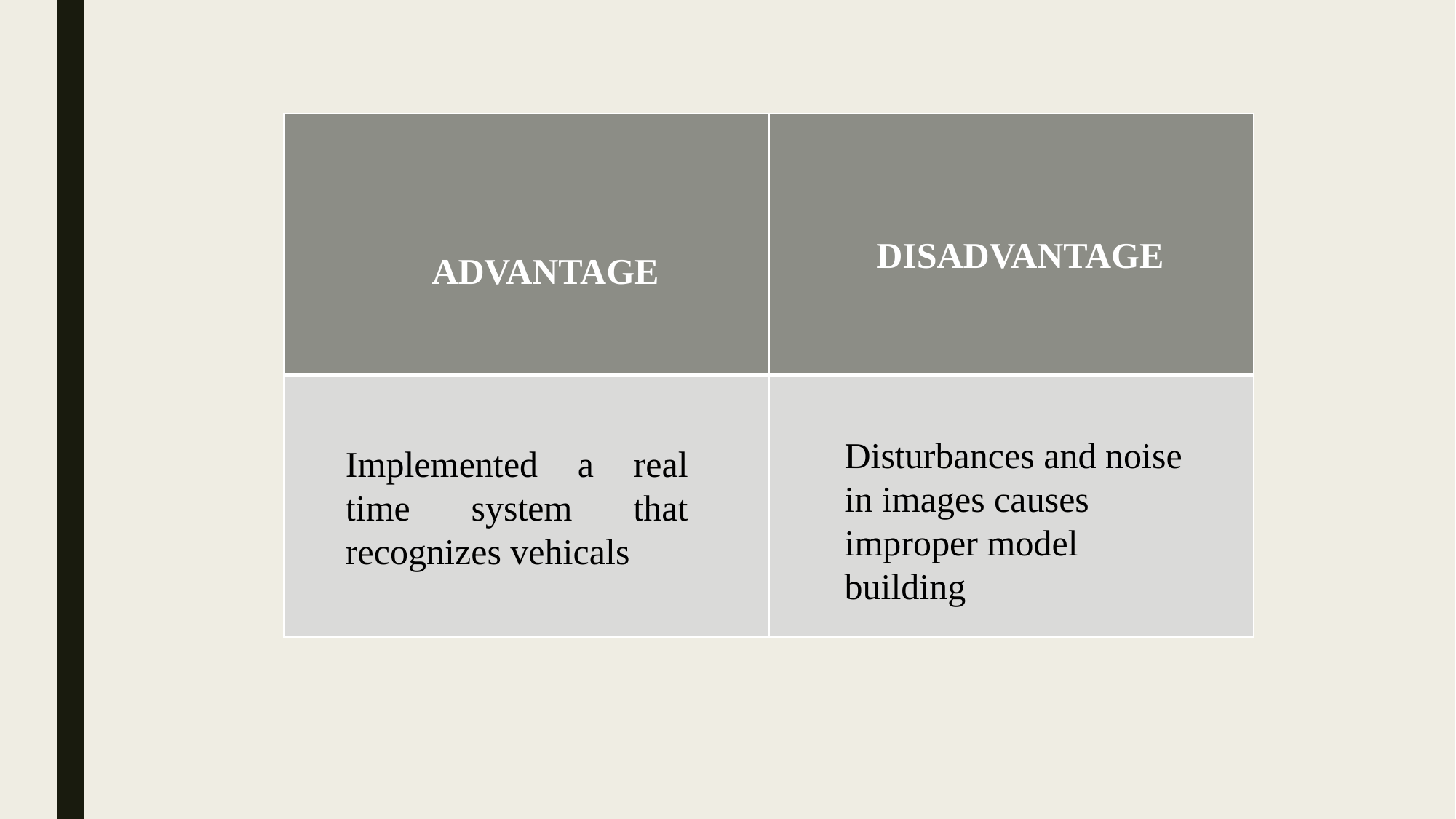

|  |  |
| --- | --- |
|  |  |
DISADVANTAGE
ADVANTAGE
Disturbances and noise in images causes improper model building
Implemented a real time system that recognizes vehicals